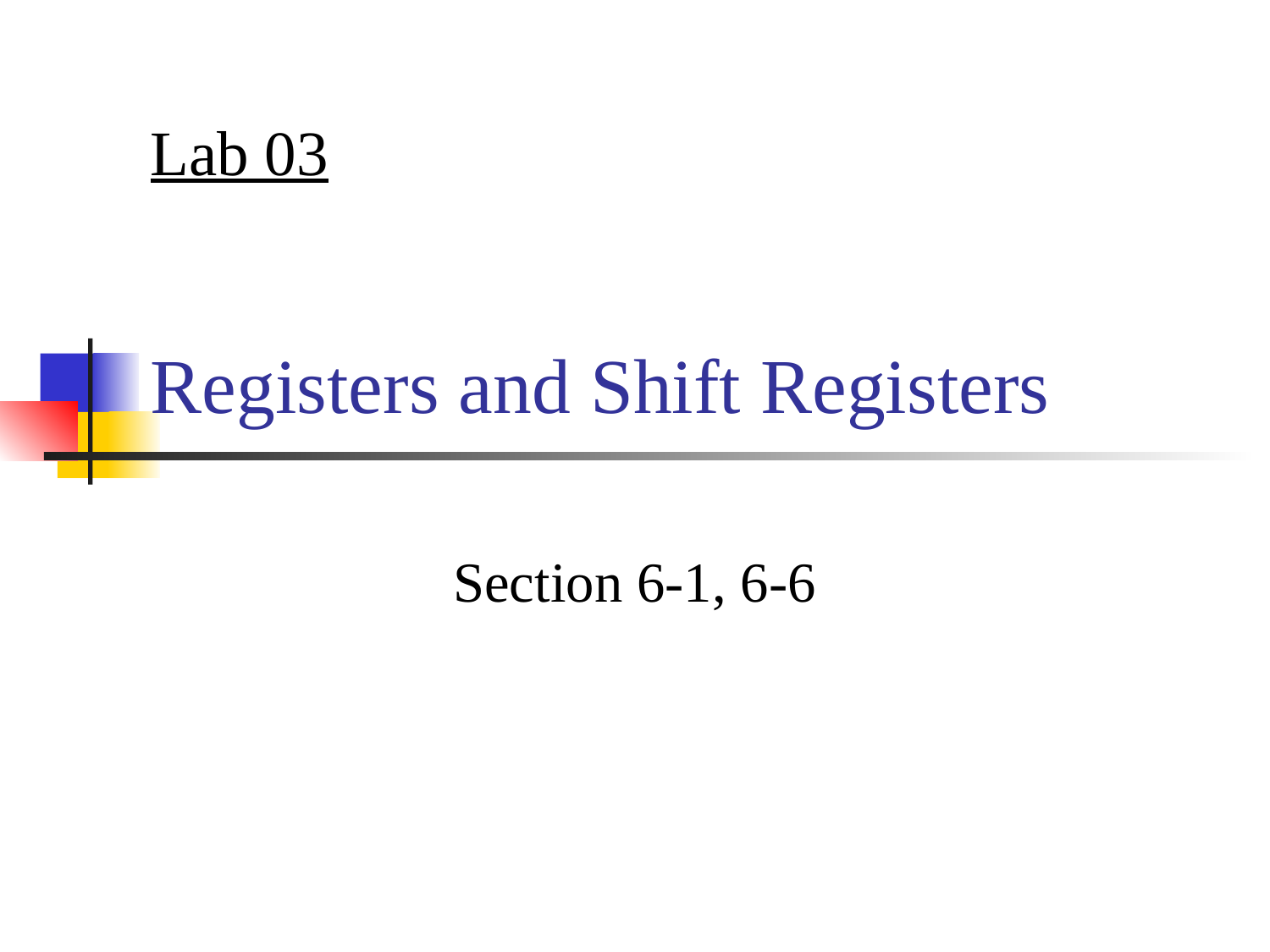

Lab 03
# Registers and Shift Registers
Section 6-1, 6-6